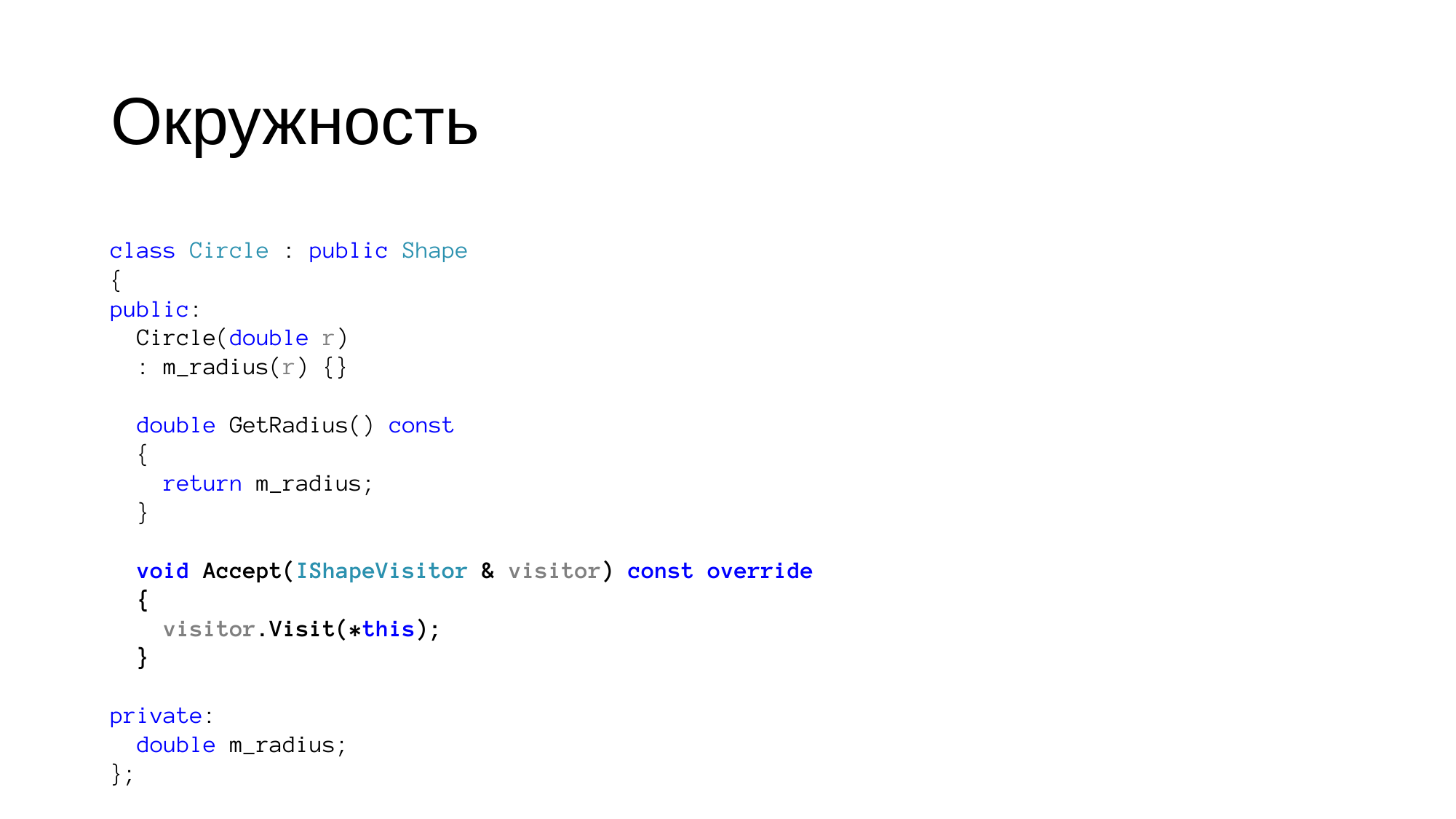

# Окружность
class Circle : public Shape
{
public:
  Circle(double r)
  : m_radius(r) {}

  double GetRadius() const
  {
    return m_radius;
  }

  void Accept(IShapeVisitor & visitor) const override
  {
    visitor.Visit(*this);
  }

private:
  double m_radius;
};